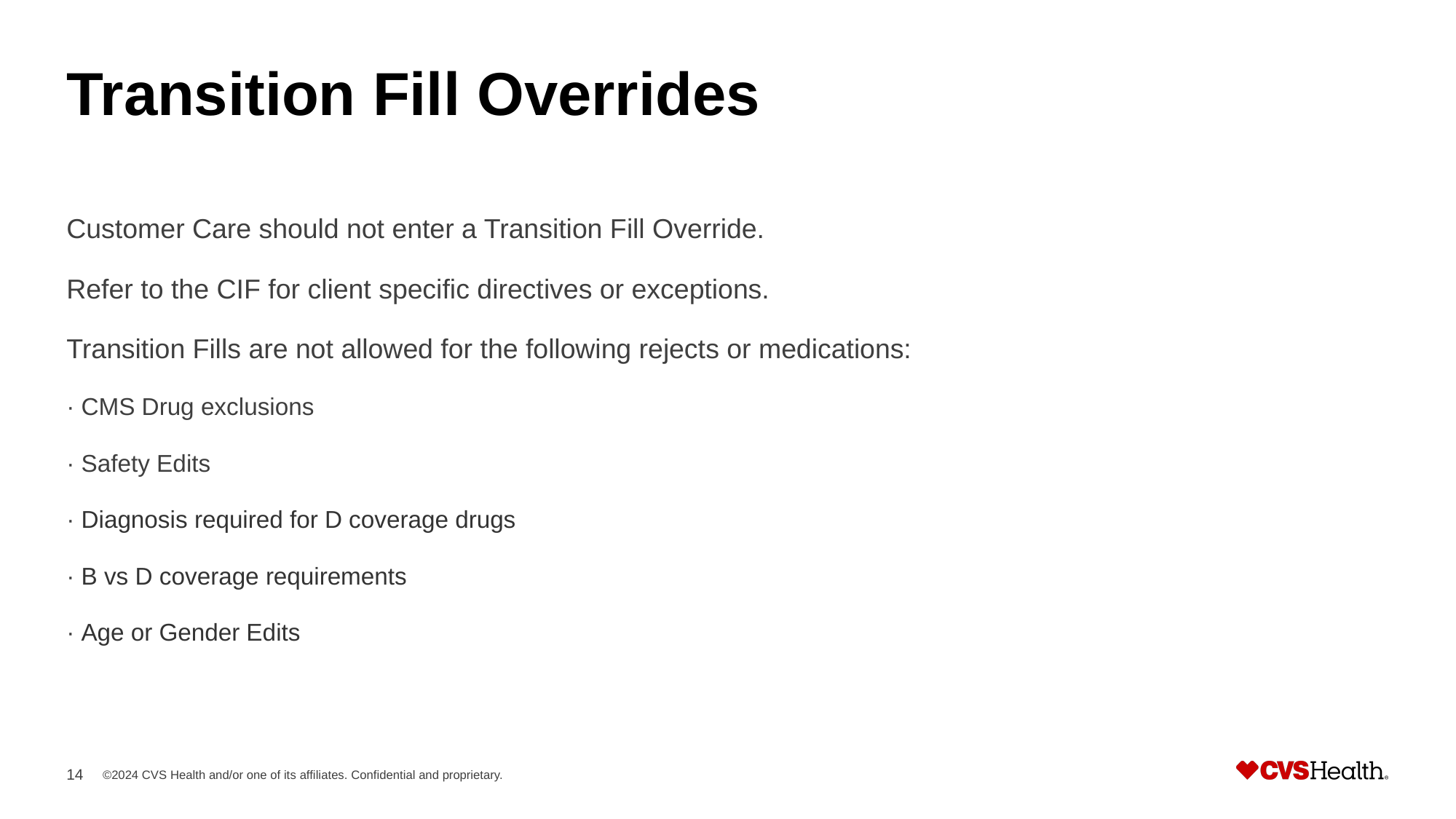

# Transition Fill Overrides
Customer Care should not enter a Transition Fill Override.
Refer to the CIF for client specific directives or exceptions.
Transition Fills are not allowed for the following rejects or medications:
· CMS Drug exclusions
· Safety Edits
· Diagnosis required for D coverage drugs
· B vs D coverage requirements
· Age or Gender Edits